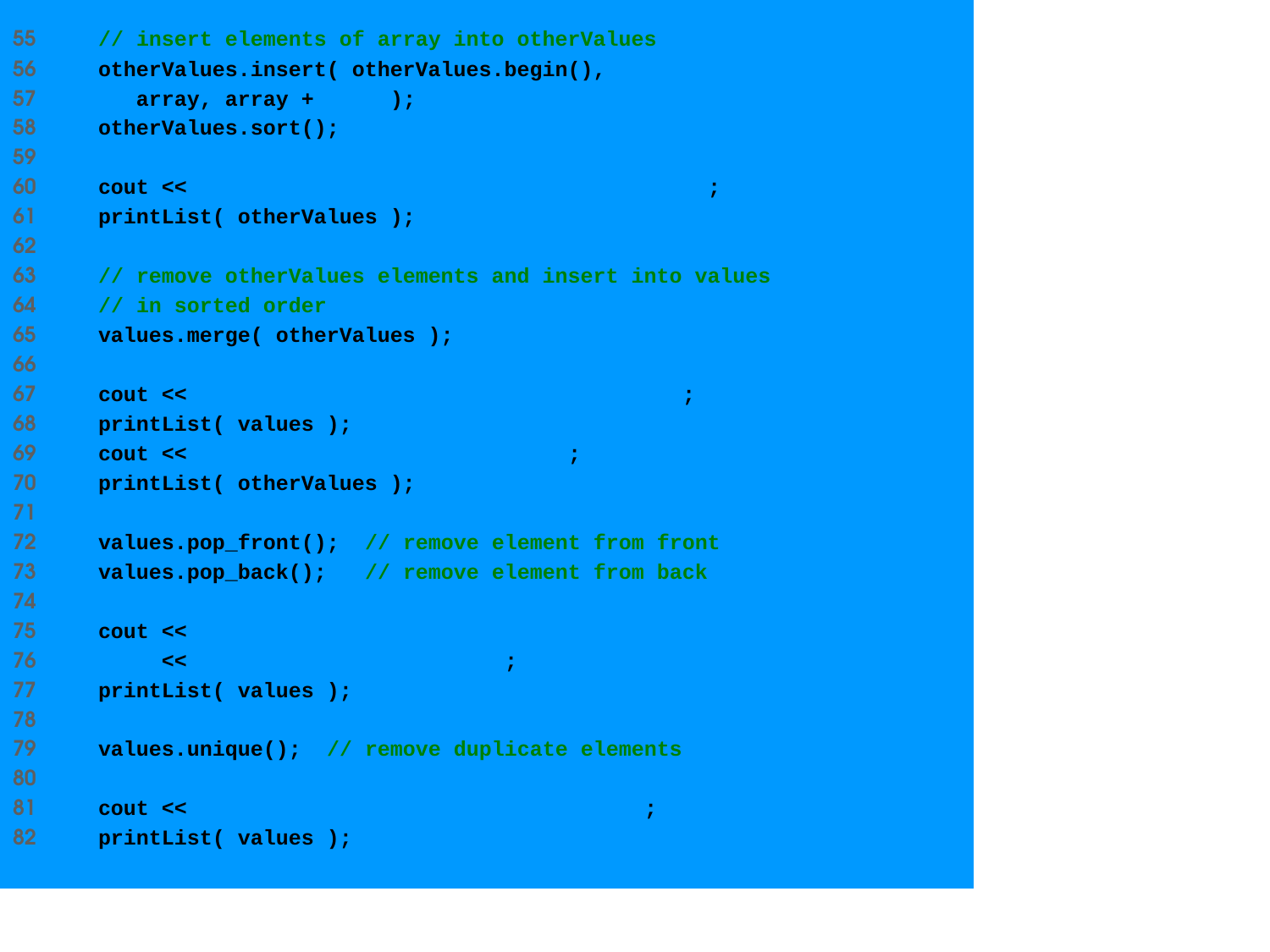

55       // insert elements of array into otherValues
56       otherValues.insert( otherValues.begin(),
57          array, array + SIZE );
58       otherValues.sort();
59
60       cout << "\nAfter insert, otherValues contains: ";
61       printList( otherValues );
62
63       // remove otherValues elements and insert into values
64       // in sorted order
65       values.merge( otherValues );
66
67       cout << "\nAfter merge:\n   values contains: ";
68       printList( values );
69       cout << "\n   otherValues contains: ";
70       printList( otherValues );
71
72       values.pop_front();  // remove element from front
73       values.pop_back();   // remove element from back
74
75       cout << "\nAfter pop_front and pop_back:"
76            << "\n   values contains: ";
77       printList( values );
78
79       values.unique();  // remove duplicate elements
80
81       cout << "\nAfter unique, values contains: ";
82       printList( values );